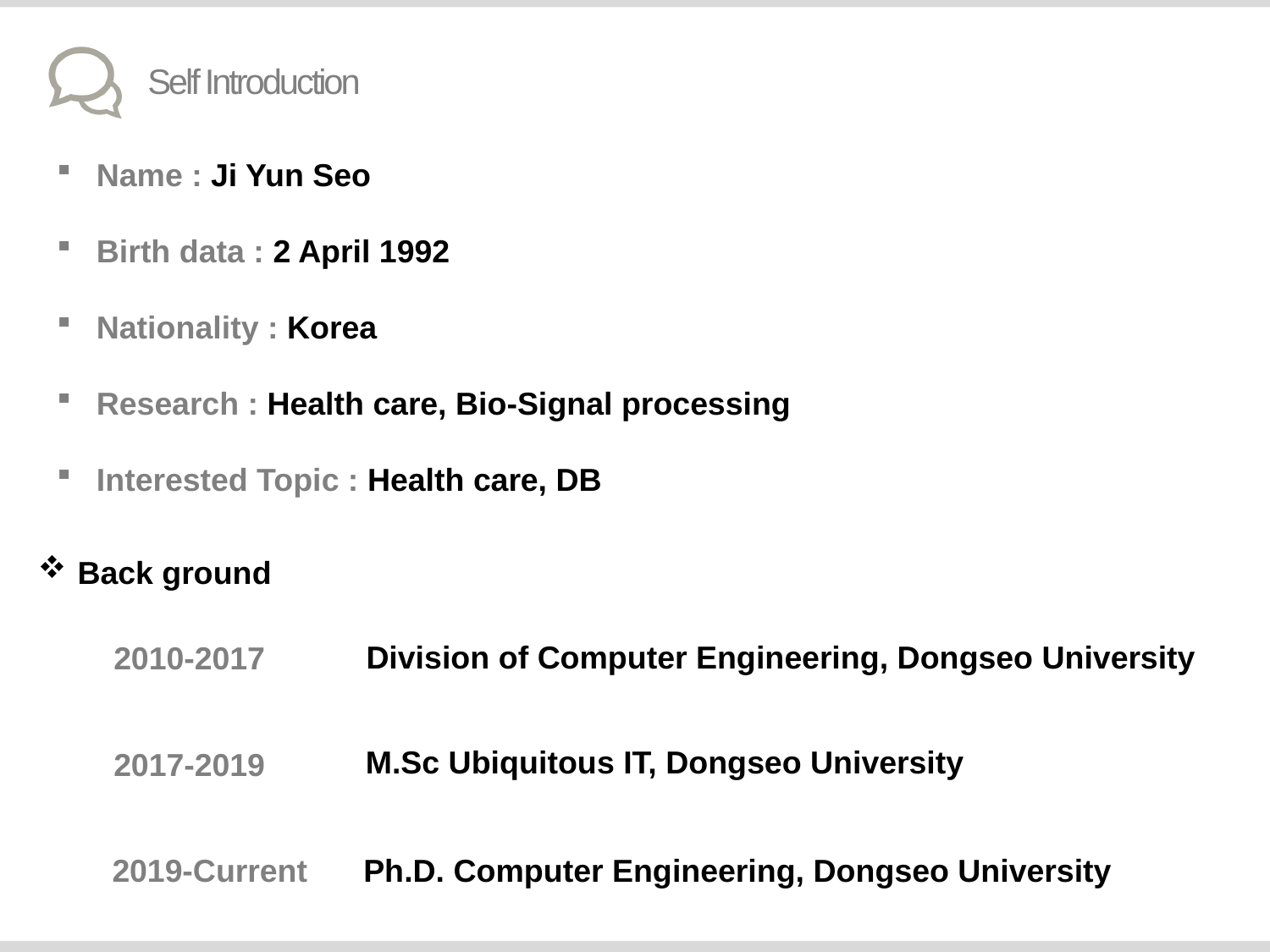

# Self Introduction
Name : Ji Yun Seo

Birth data : 2 April 1992

Nationality : Korea

Research : Health care, Bio-Signal processing

Interested Topic : Health care, DB

Back ground
Division of Computer Engineering, Dongseo University
2010-2017
M.Sc Ubiquitous IT, Dongseo University
2017-2019
2019-Current
Ph.D. Computer Engineering, Dongseo University